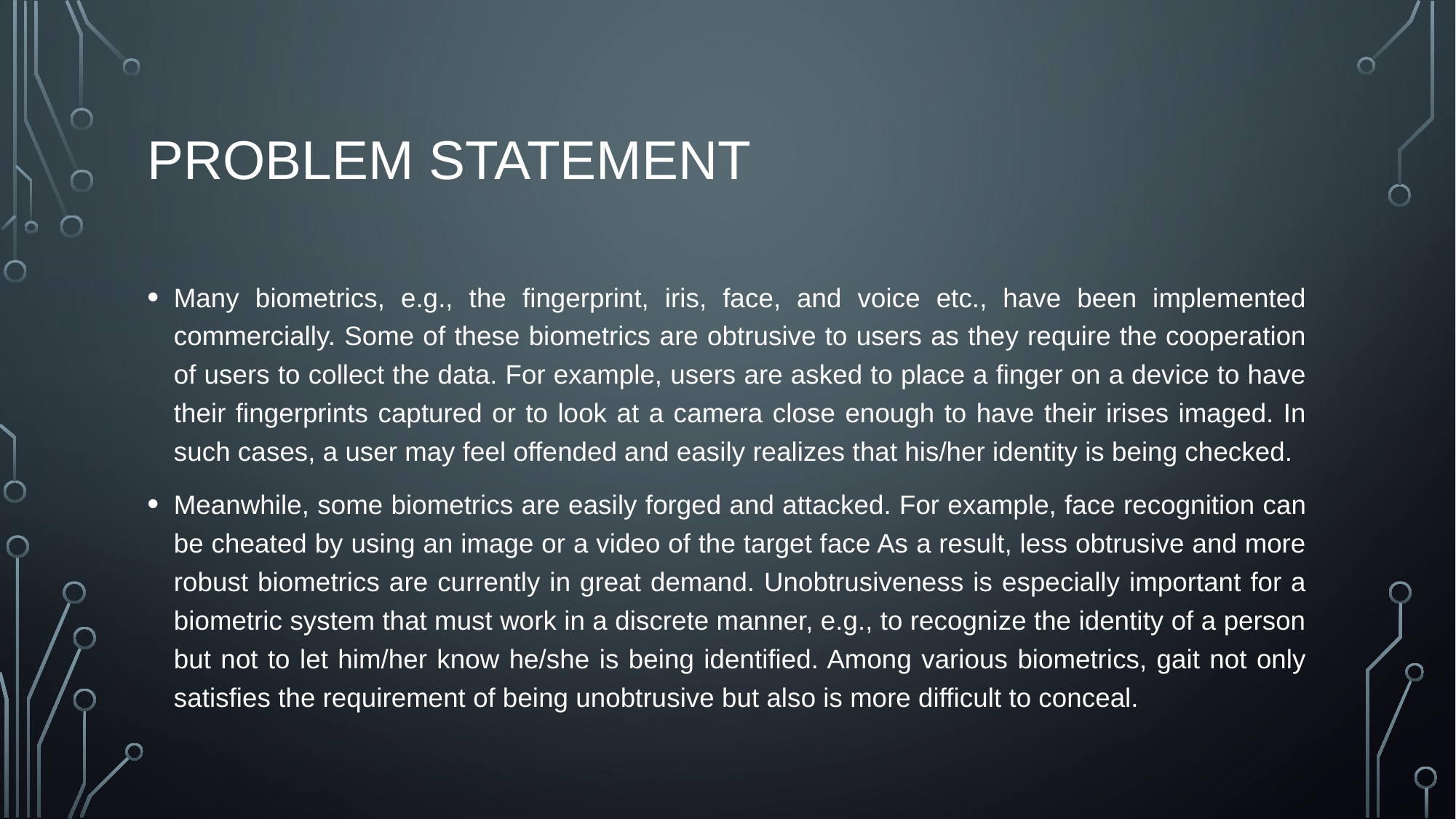

# PROBLEM STATEMENT
Many biometrics, e.g., the fingerprint, iris, face, and voice etc., have been implemented commercially. Some of these biometrics are obtrusive to users as they require the cooperation of users to collect the data. For example, users are asked to place a finger on a device to have their fingerprints captured or to look at a camera close enough to have their irises imaged. In such cases, a user may feel offended and easily realizes that his/her identity is being checked.
Meanwhile, some biometrics are easily forged and attacked. For example, face recognition can be cheated by using an image or a video of the target face As a result, less obtrusive and more robust biometrics are currently in great demand. Unobtrusiveness is especially important for a biometric system that must work in a discrete manner, e.g., to recognize the identity of a person but not to let him/her know he/she is being identified. Among various biometrics, gait not only satisfies the requirement of being unobtrusive but also is more difficult to conceal.